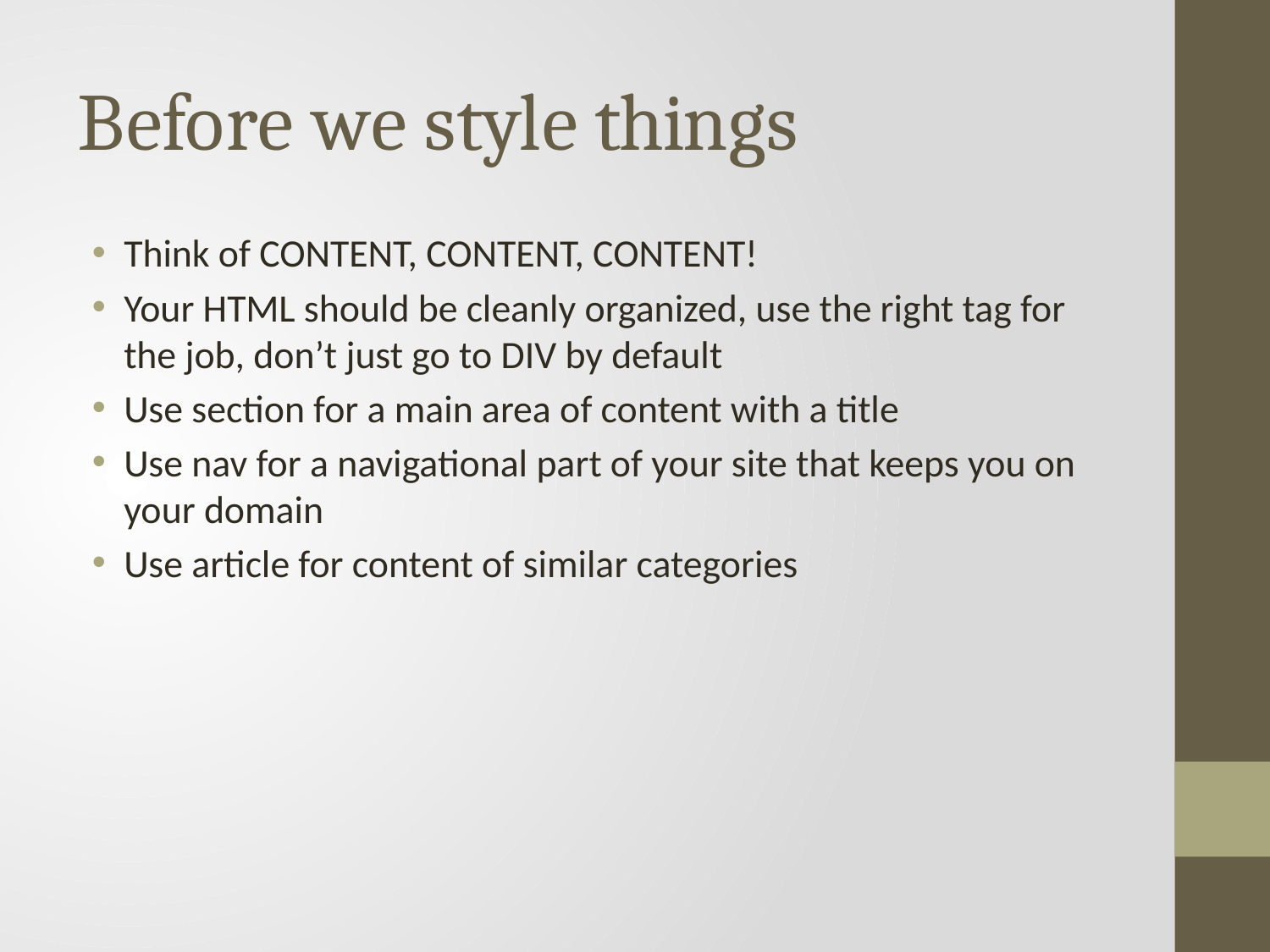

# Before we style things
Think of CONTENT, CONTENT, CONTENT!
Your HTML should be cleanly organized, use the right tag for the job, don’t just go to DIV by default
Use section for a main area of content with a title
Use nav for a navigational part of your site that keeps you on your domain
Use article for content of similar categories